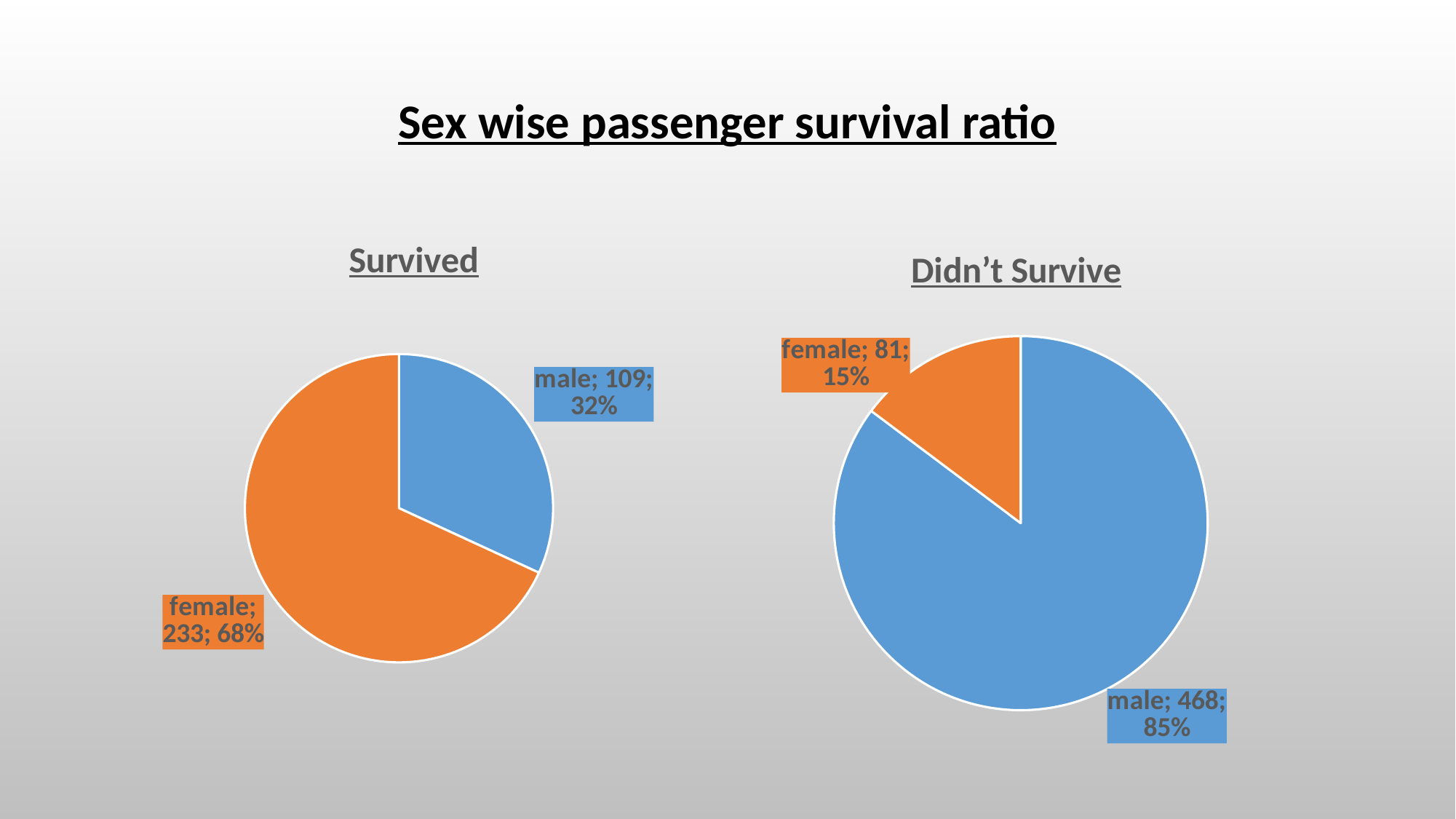

# Sex wise passenger survival ratio

### Chart: Survived

| Category |  |
|---|---|
| male | 109.0 |
| female | 233.0 |

### Chart: Didn’t Survive

| Category |  |
|---|---|
| male | 468.0 |
| female | 81.0 |